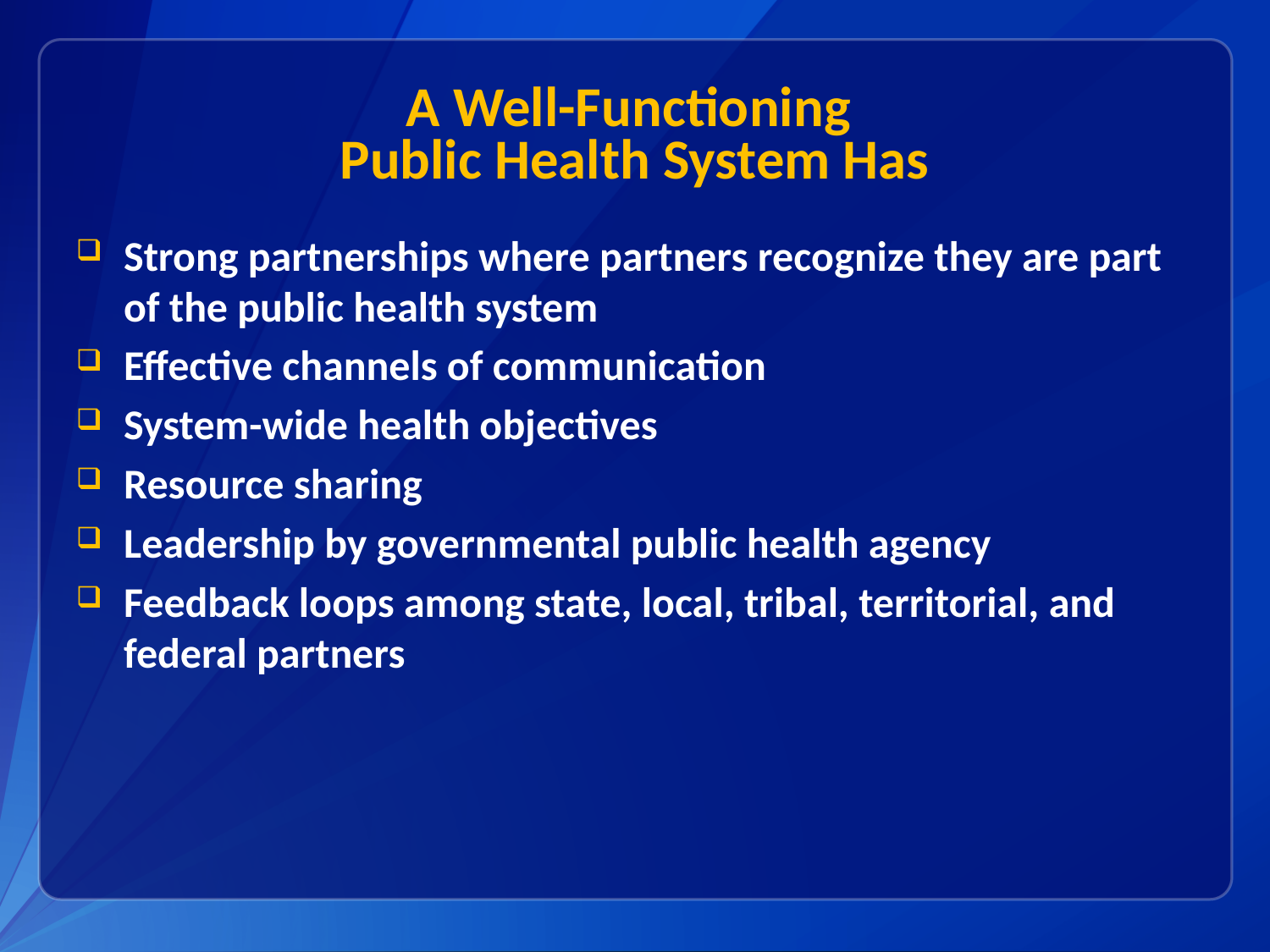

# A Well-Functioning Public Health System Has
Strong partnerships where partners recognize they are part of the public health system
Effective channels of communication
System-wide health objectives
Resource sharing
Leadership by governmental public health agency
Feedback loops among state, local, tribal, territorial, and federal partners